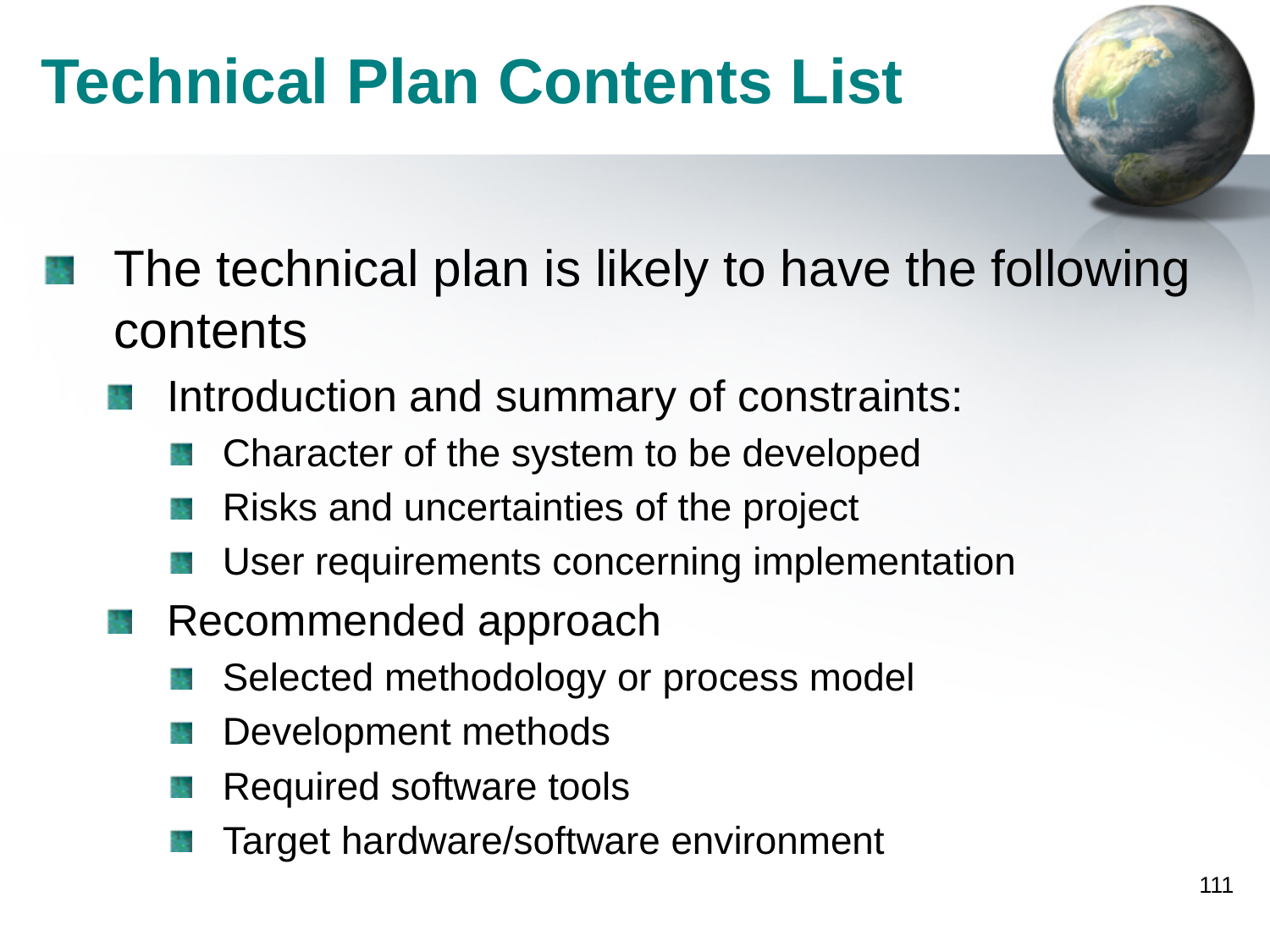

# Technical Plan Contents List
The technical plan is likely to have the following contents
Introduction and summary of constraints:
Character of the system to be developed
Risks and uncertainties of the project
User requirements concerning implementation
Recommended approach
Selected methodology or process model
Development methods
Required software tools
Target hardware/software environment
111